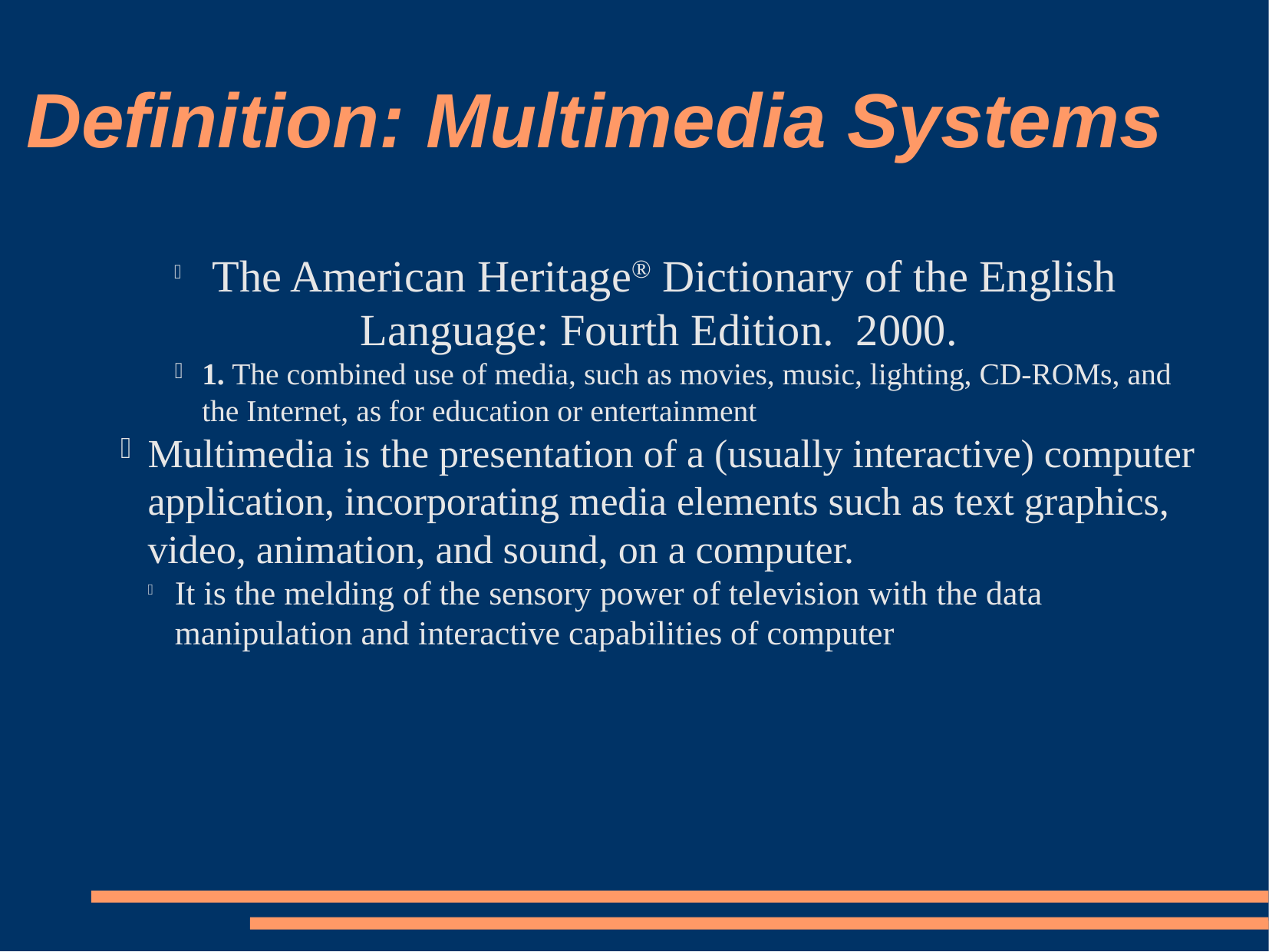

Definition: Multimedia Systems
 The American Heritage® Dictionary of the English Language: Fourth Edition.  2000.
1. The combined use of media, such as movies, music, lighting, CD-ROMs, and the Internet, as for education or entertainment
Multimedia is the presentation of a (usually interactive) computer application, incorporating media elements such as text graphics, video, animation, and sound, on a computer.
It is the melding of the sensory power of television with the data manipulation and interactive capabilities of computer